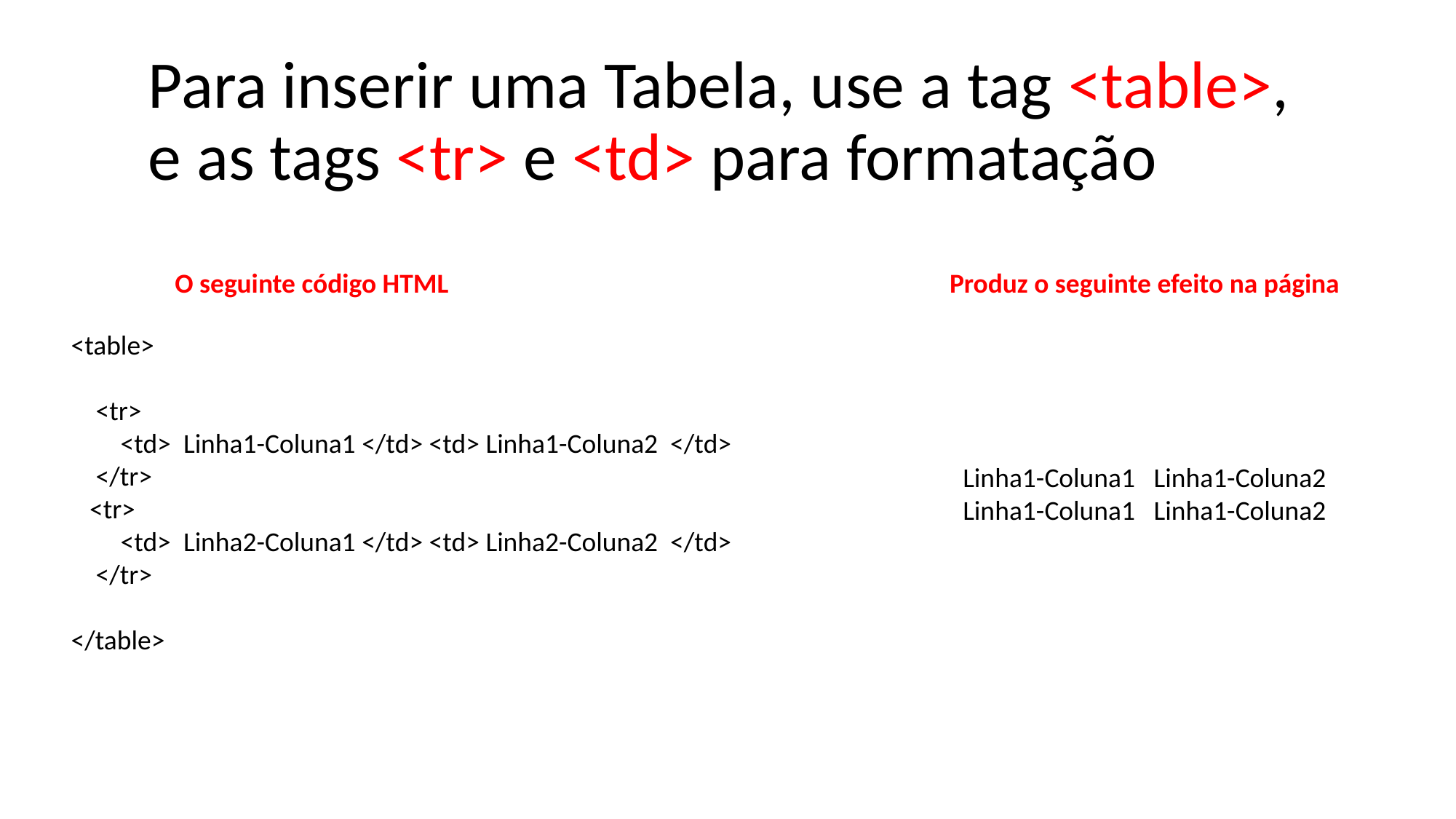

# Para inserir uma Tabela, use a tag <table>, e as tags <tr> e <td> para formatação
O seguinte código HTML
Produz o seguinte efeito na página
<table>

    <tr>
        <td>  Linha1-Coluna1 </td> <td> Linha1-Coluna2  </td>
    </tr>
   <tr>
        <td>  Linha2-Coluna1 </td> <td> Linha2-Coluna2  </td>
    </tr>

</table>
Linha1-Coluna1   Linha1-Coluna2
Linha1-Coluna1   Linha1-Coluna2